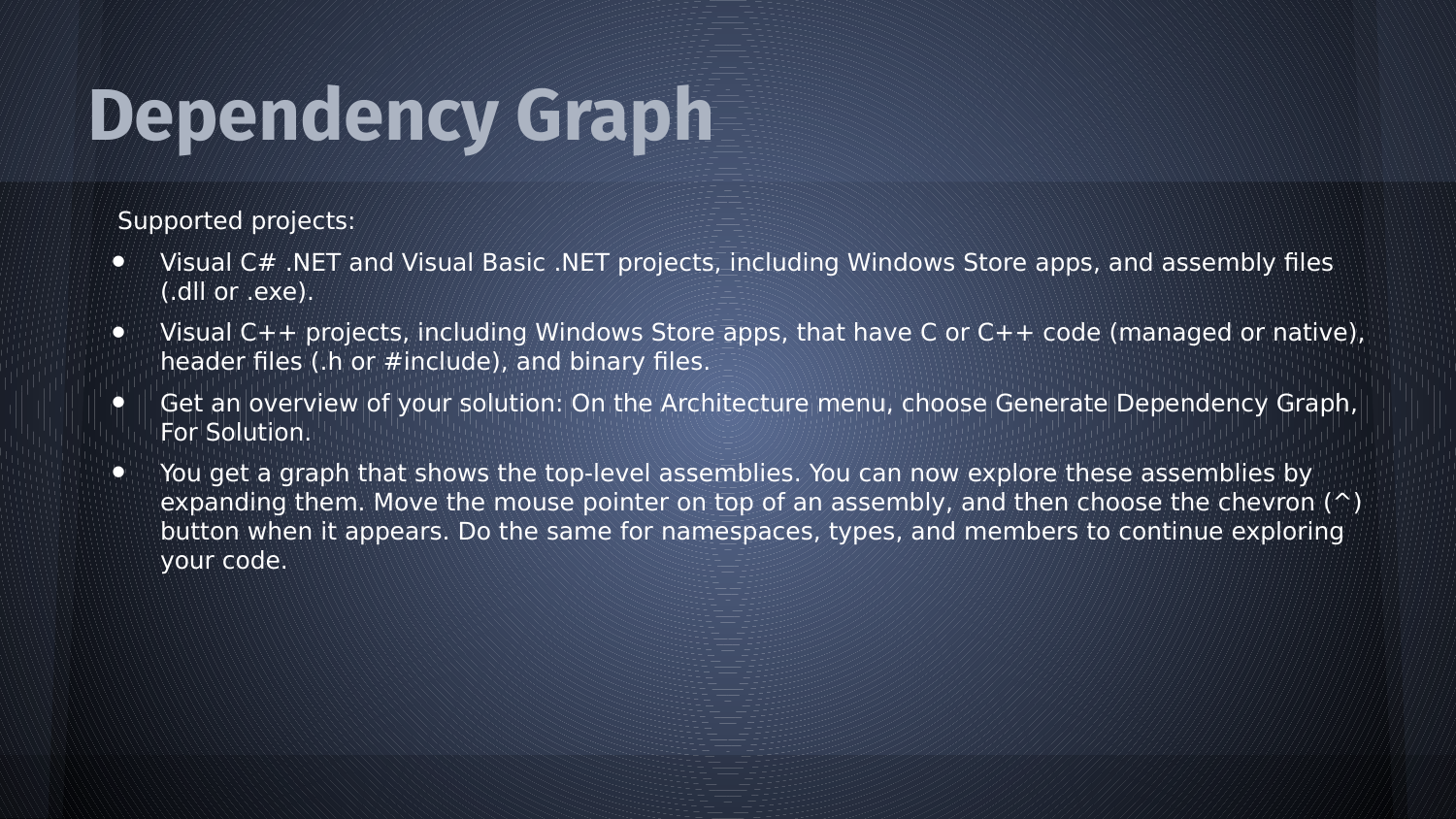

# Dependency Graph
Supported projects:
Visual C# .NET and Visual Basic .NET projects, including Windows Store apps, and assembly files (.dll or .exe).
Visual C++ projects, including Windows Store apps, that have C or C++ code (managed or native), header files (.h or #include), and binary files.
Get an overview of your solution: On the Architecture menu, choose Generate Dependency Graph, For Solution.
You get a graph that shows the top-level assemblies. You can now explore these assemblies by expanding them. Move the mouse pointer on top of an assembly, and then choose the chevron (^) button when it appears. Do the same for namespaces, types, and members to continue exploring your code.